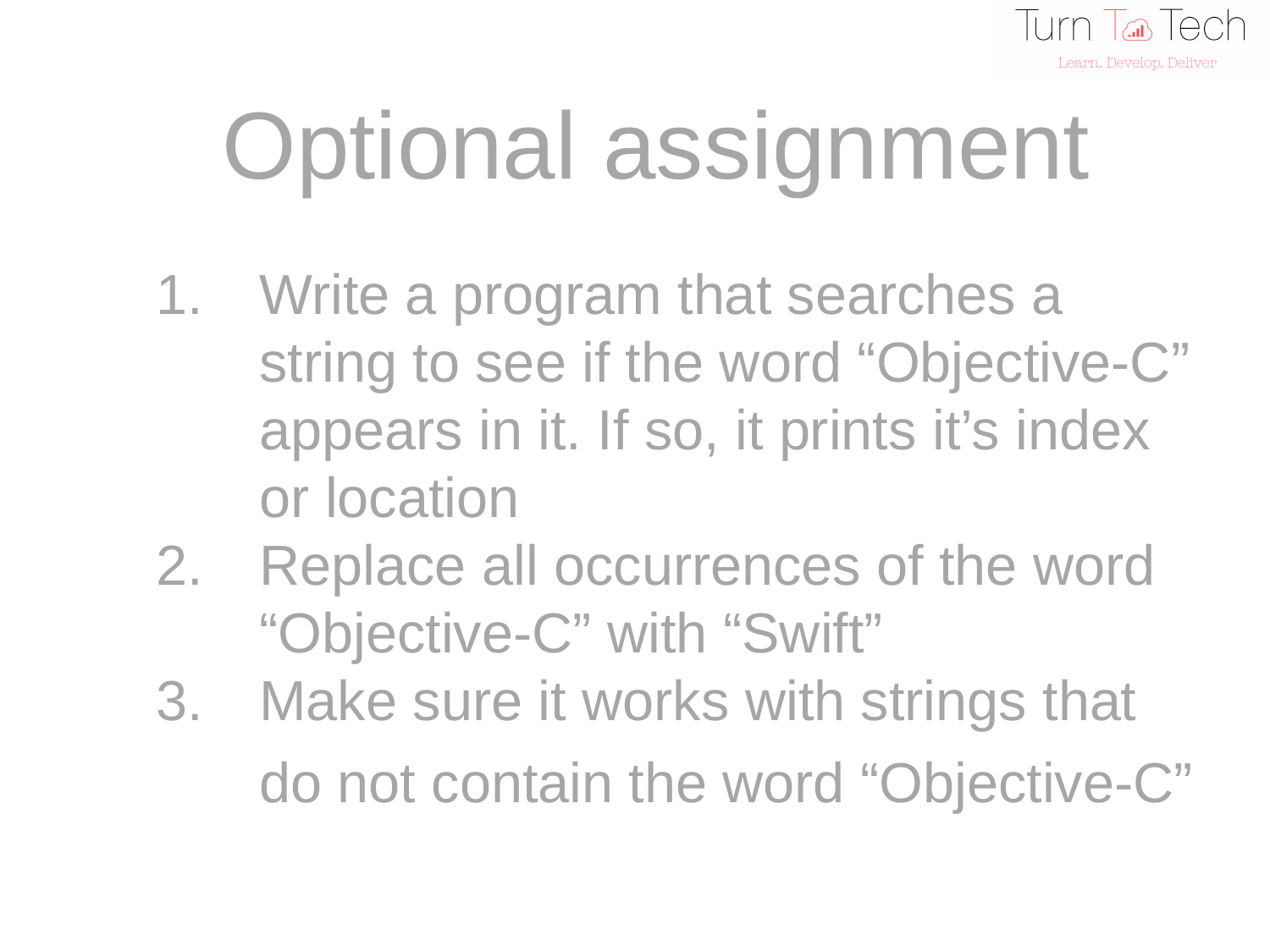

Optional assignment
Write a program that searches a string to see if the word “Objective-C” appears in it. If so, it prints it’s index or location
Replace all occurrences of the word “Objective-C” with “Swift”
Make sure it works with strings that do not contain the word “Objective-C”